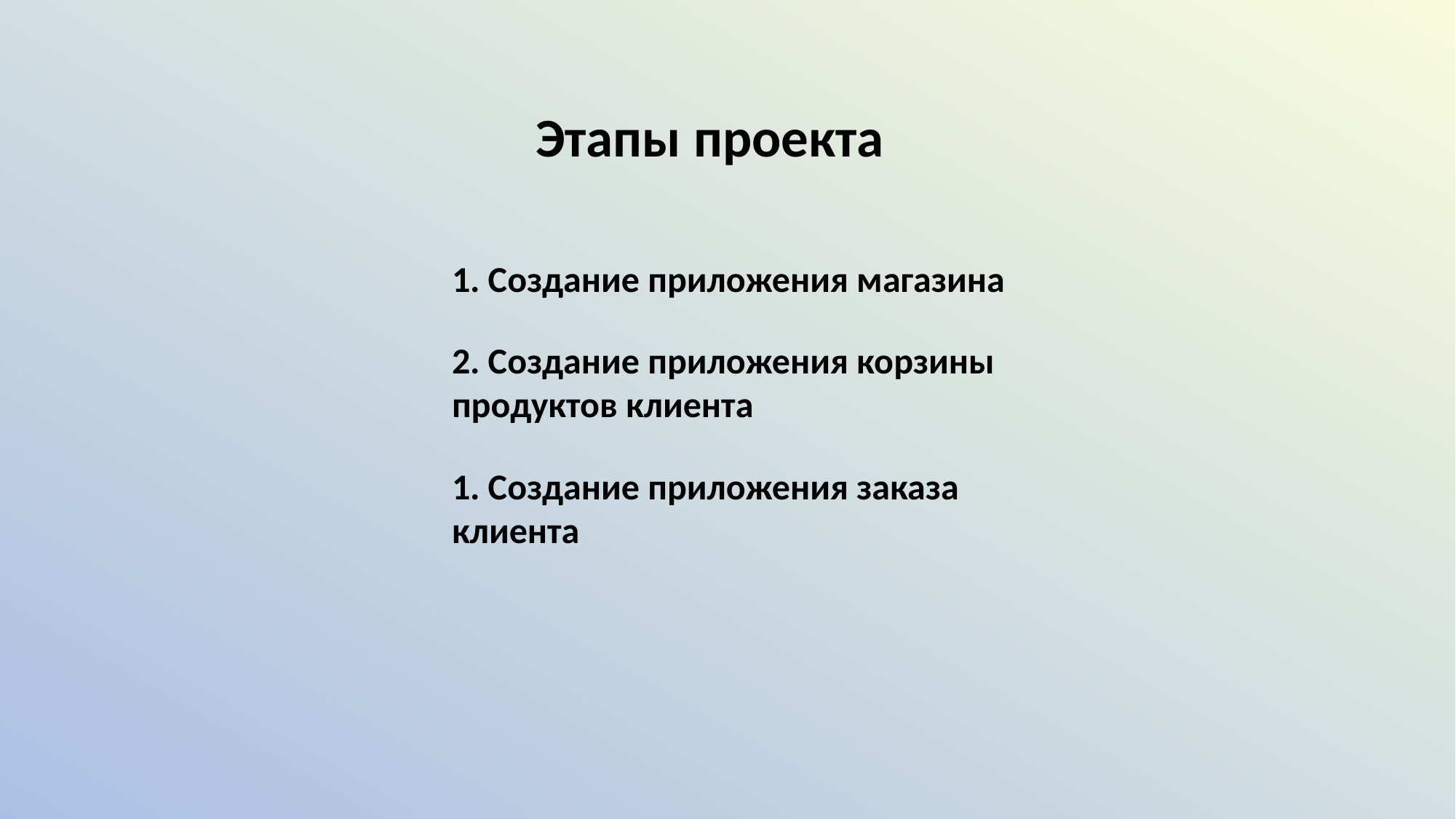

Этапы проекта
1. Создание приложения магазина
2. Создание приложения корзины продуктов клиента
1. Создание приложения заказа клиента